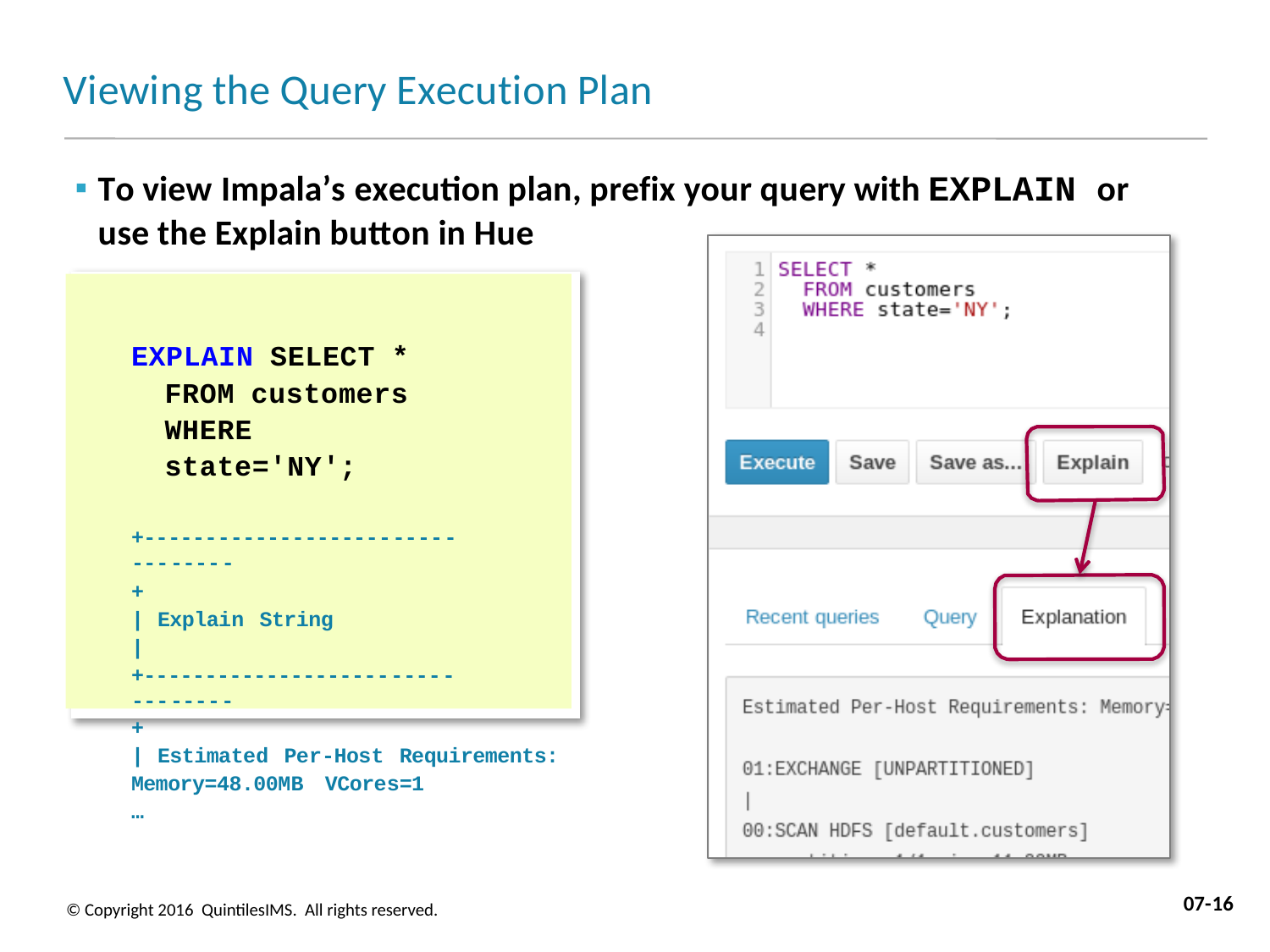

# Viewing the Query Execution Plan
To view Impala’s execution plan, prefix your query with EXPLAIN or use the Explain button in Hue

EXPLAIN SELECT *
FROM customers WHERE state='NY';

+---------------------------------
+
| Explain String
|
+---------------------------------
+
| Estimated Per-Host Requirements: Memory=48.00MB	VCores=1
…

07-16
© Copyright 2016  QuintilesIMS.  All rights reserved.